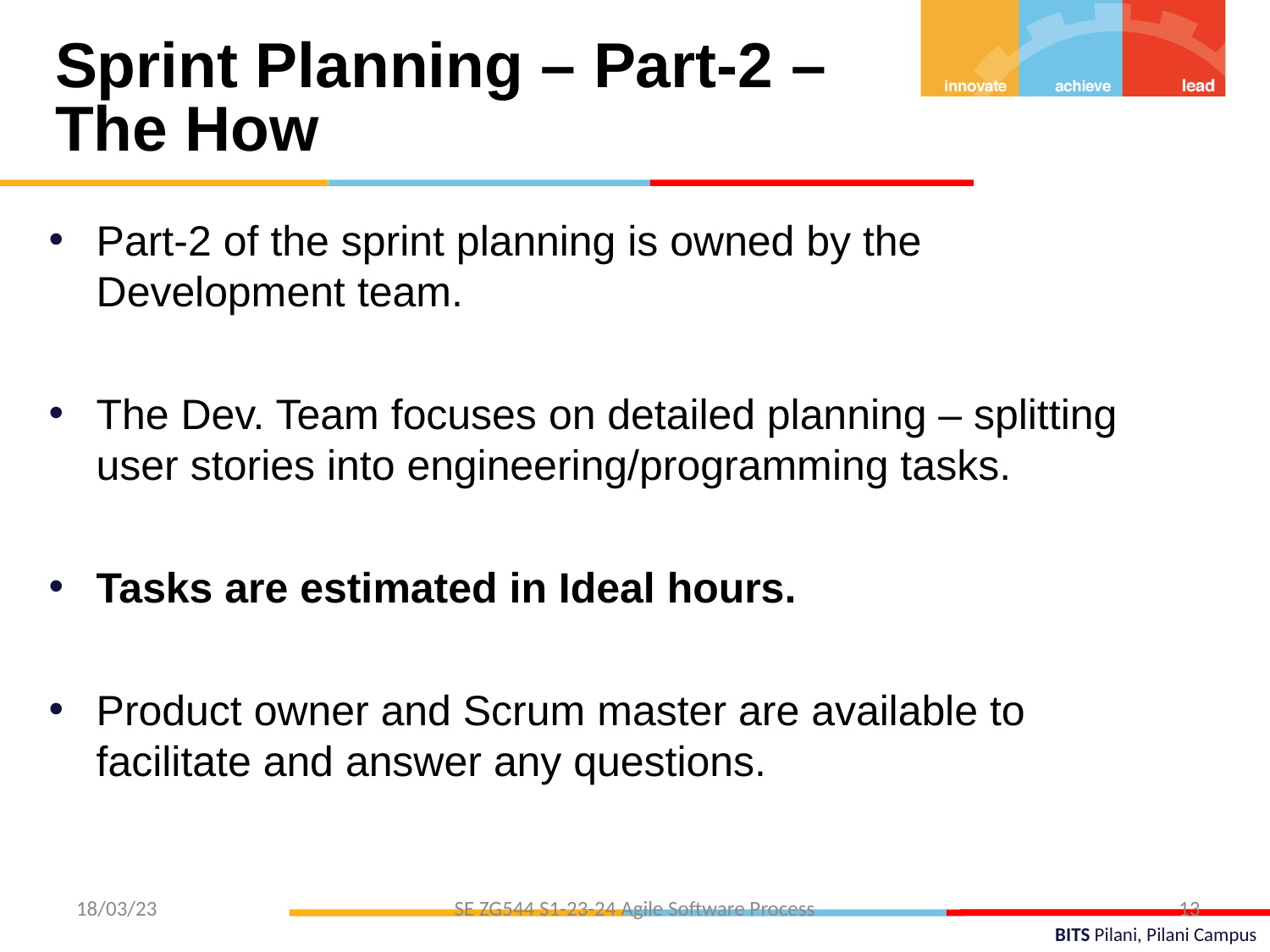

Sprint Planning – Part-2 –
The How
Part-2 of the sprint planning is owned by the Development team.

The Dev. Team focuses on detailed planning – splitting user stories into engineering/programming tasks.

Tasks are estimated in Ideal hours.

Product owner and Scrum master are available to facilitate and answer any questions.
13
18/03/23
SE ZG544 S1-23-24 Agile Software Process